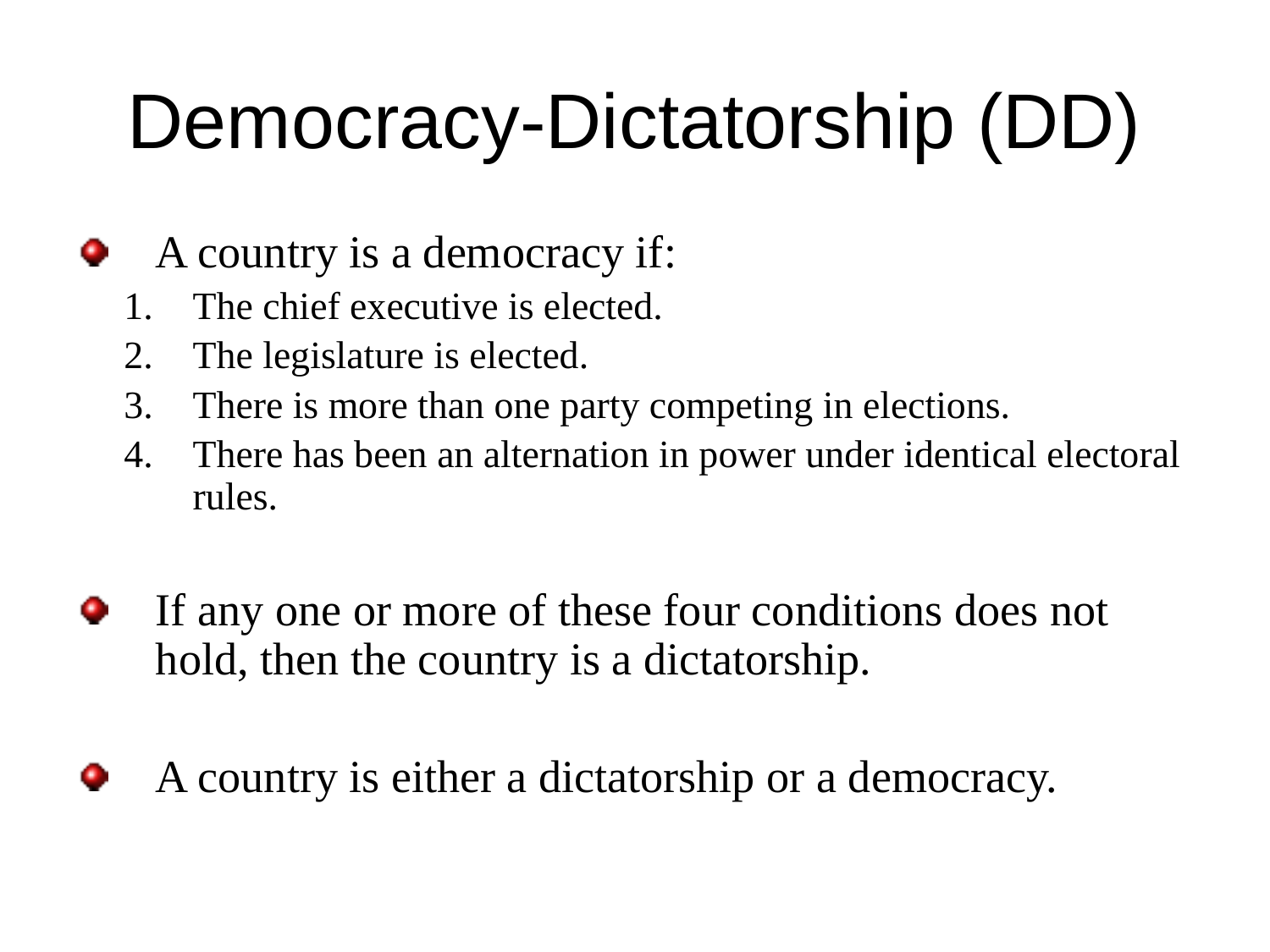

# Democracy-Dictatorship (DD)
A country is a democracy if:
The chief executive is elected.
The legislature is elected.
There is more than one party competing in elections.
There has been an alternation in power under identical electoral rules.

If any one or more of these four conditions does not hold, then the country is a dictatorship.

A country is either a dictatorship or a democracy.